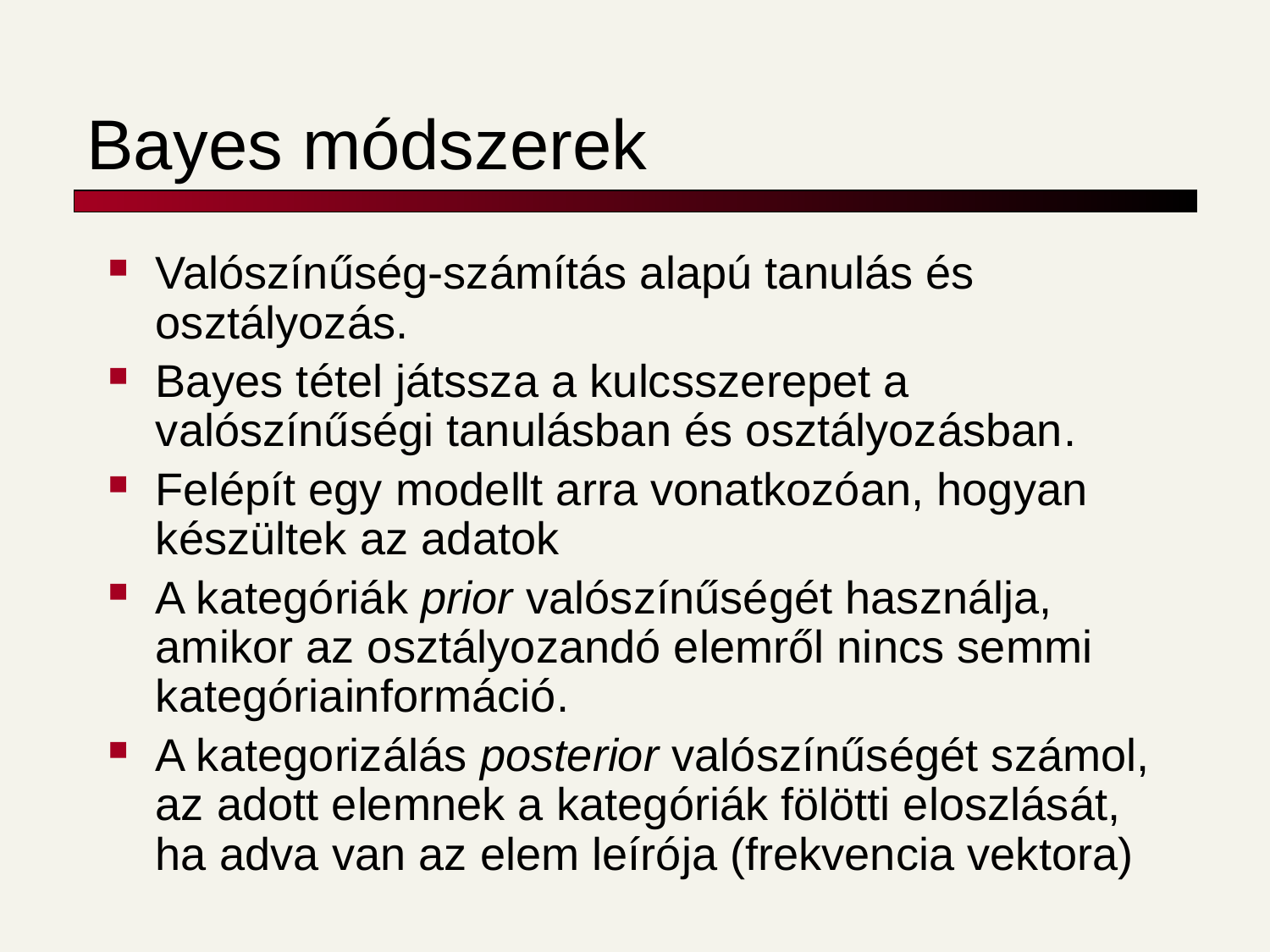

# Bayes módszerek
Valószínűség-számítás alapú tanulás és osztályozás.
Bayes tétel játssza a kulcsszerepet a valószínűségi tanulásban és osztályozásban.
Felépít egy modellt arra vonatkozóan, hogyan készültek az adatok
A kategóriák prior valószínűségét használja, amikor az osztályozandó elemről nincs semmi kategóriainformáció.
A kategorizálás posterior valószínűségét számol, az adott elemnek a kategóriák fölötti eloszlását, ha adva van az elem leírója (frekvencia vektora)